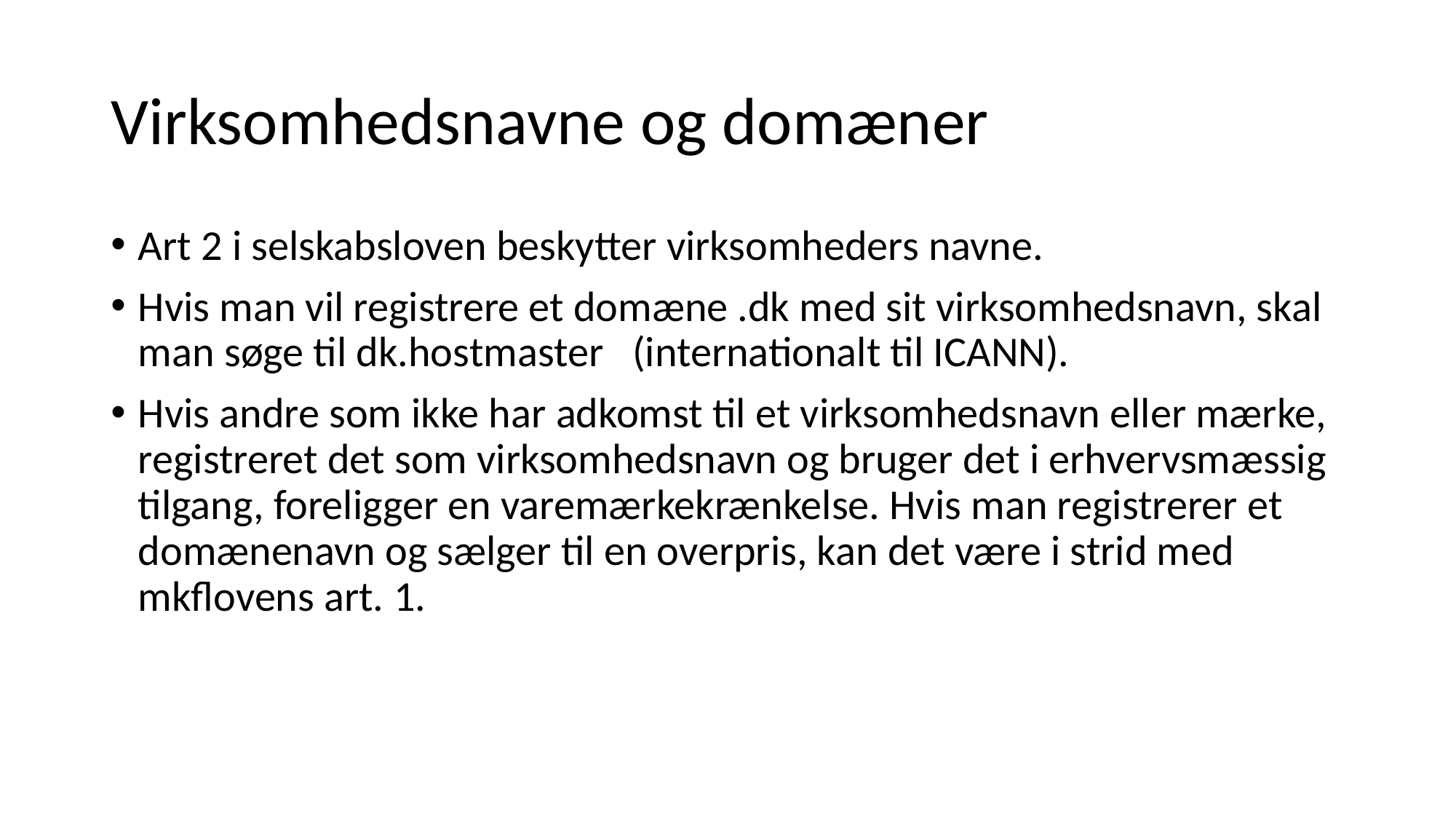

# Virksomhedsnavne og domæner
Art 2 i selskabsloven beskytter virksomheders navne.
Hvis man vil registrere et domæne .dk med sit virksomhedsnavn, skal man søge til dk.hostmaster   (internationalt til ICANN).
Hvis andre som ikke har adkomst til et virksomhedsnavn eller mærke, registreret det som virksomhedsnavn og bruger det i erhvervsmæssig tilgang, foreligger en varemærkekrænkelse. Hvis man registrerer et domænenavn og sælger til en overpris, kan det være i strid med mkflovens art. 1.